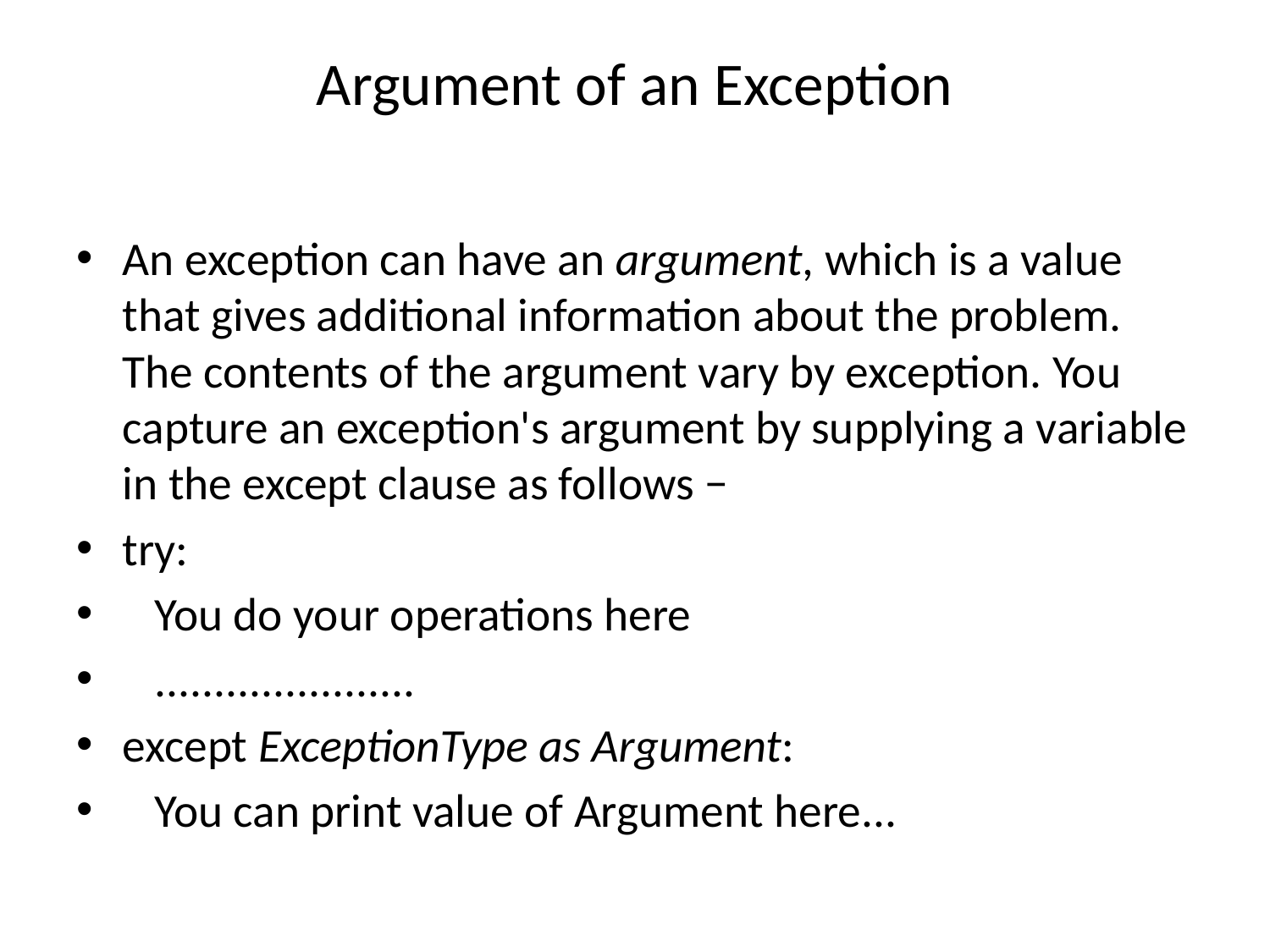

# Argument of an Exception
An exception can have an argument, which is a value that gives additional information about the problem. The contents of the argument vary by exception. You capture an exception's argument by supplying a variable in the except clause as follows −
try:
   You do your operations here
   ......................
except ExceptionType as Argument:
   You can print value of Argument here...